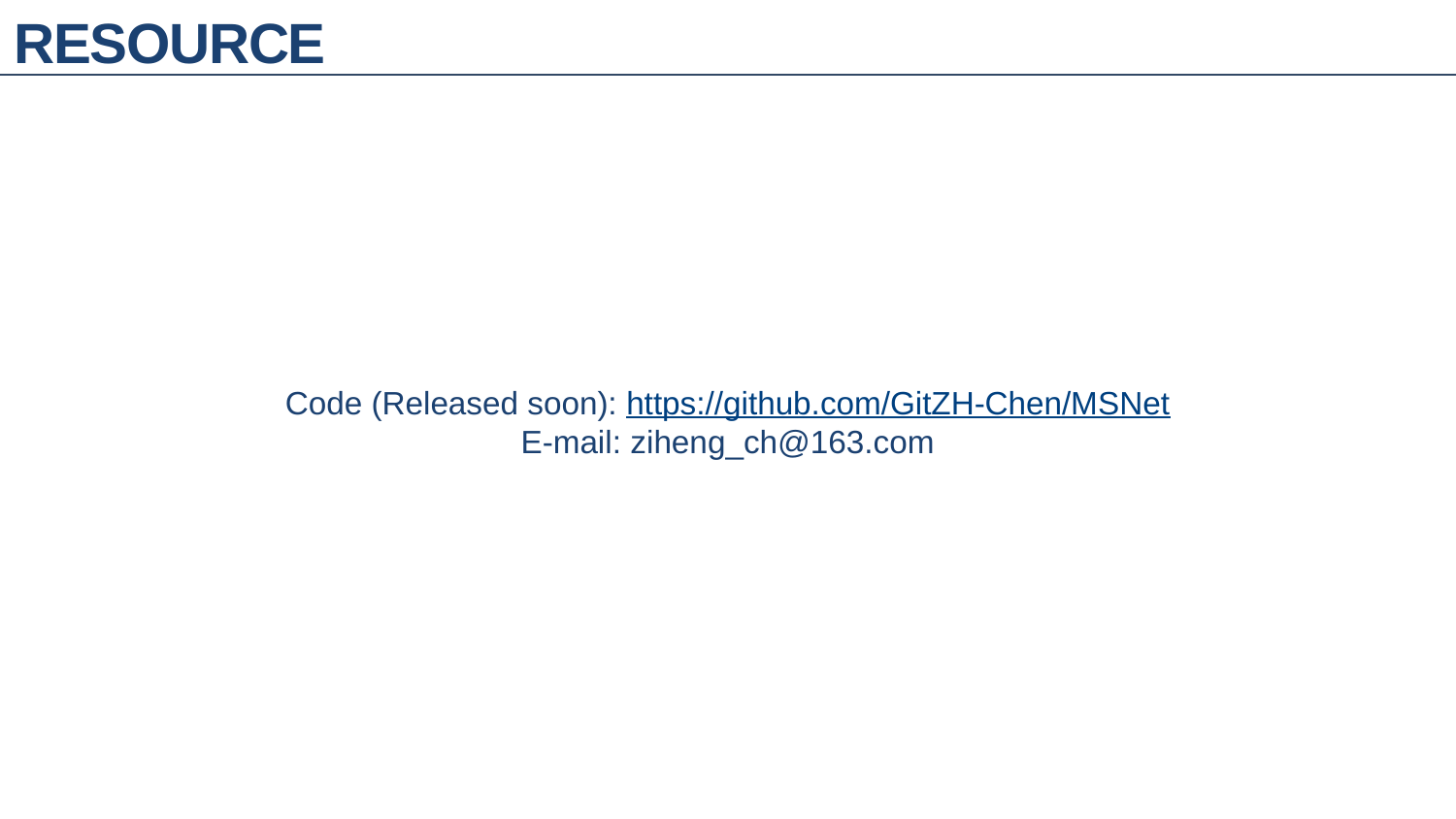

# Resource
Code (Released soon): https://github.com/GitZH-Chen/MSNet
E-mail: ziheng_ch@163.com